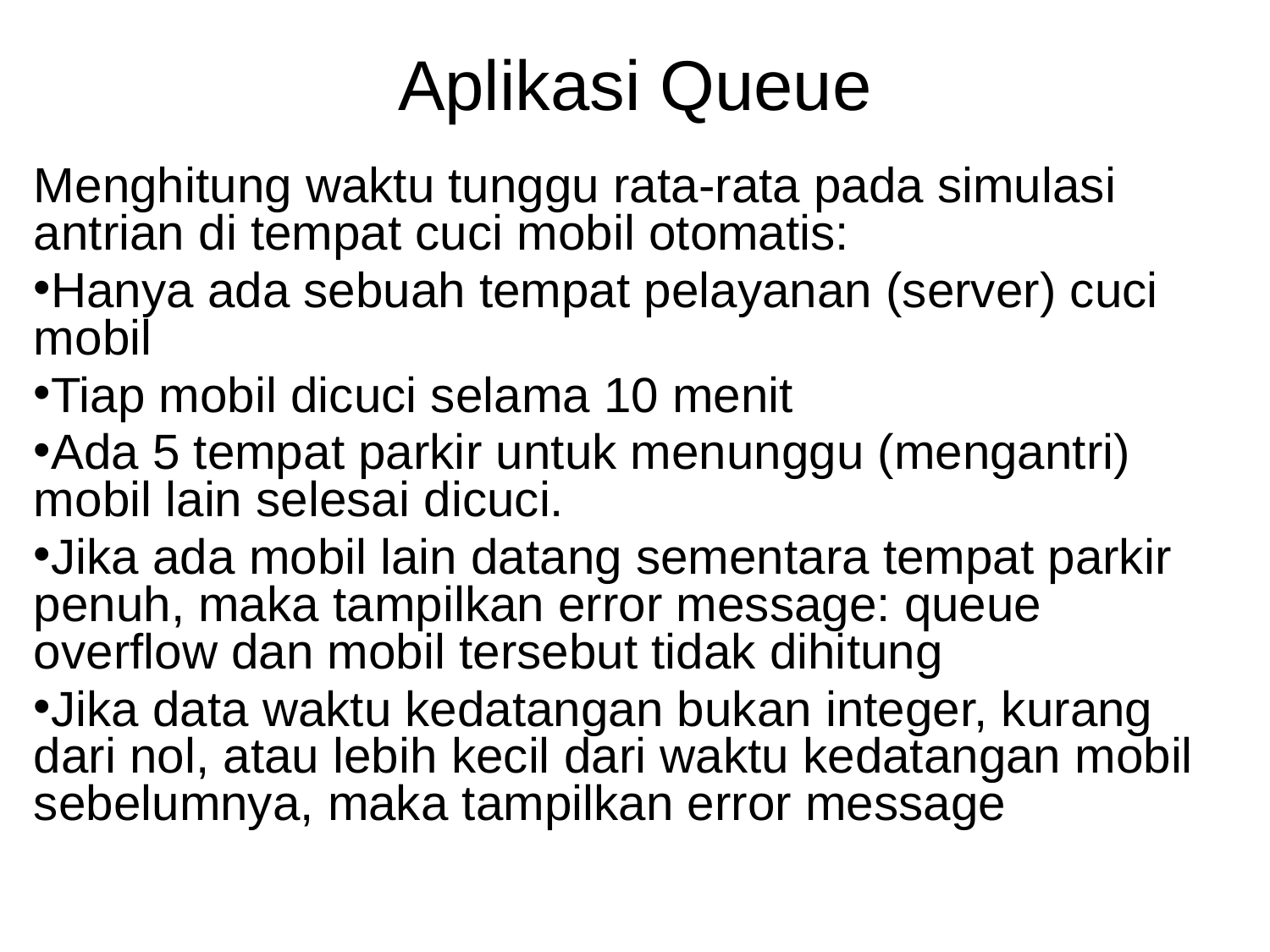

# Aplikasi Queue
Menghitung waktu tunggu rata-rata pada simulasi antrian di tempat cuci mobil otomatis:
Hanya ada sebuah tempat pelayanan (server) cuci mobil
Tiap mobil dicuci selama 10 menit
Ada 5 tempat parkir untuk menunggu (mengantri) mobil lain selesai dicuci.
Jika ada mobil lain datang sementara tempat parkir penuh, maka tampilkan error message: queue overflow dan mobil tersebut tidak dihitung
Jika data waktu kedatangan bukan integer, kurang dari nol, atau lebih kecil dari waktu kedatangan mobil sebelumnya, maka tampilkan error message